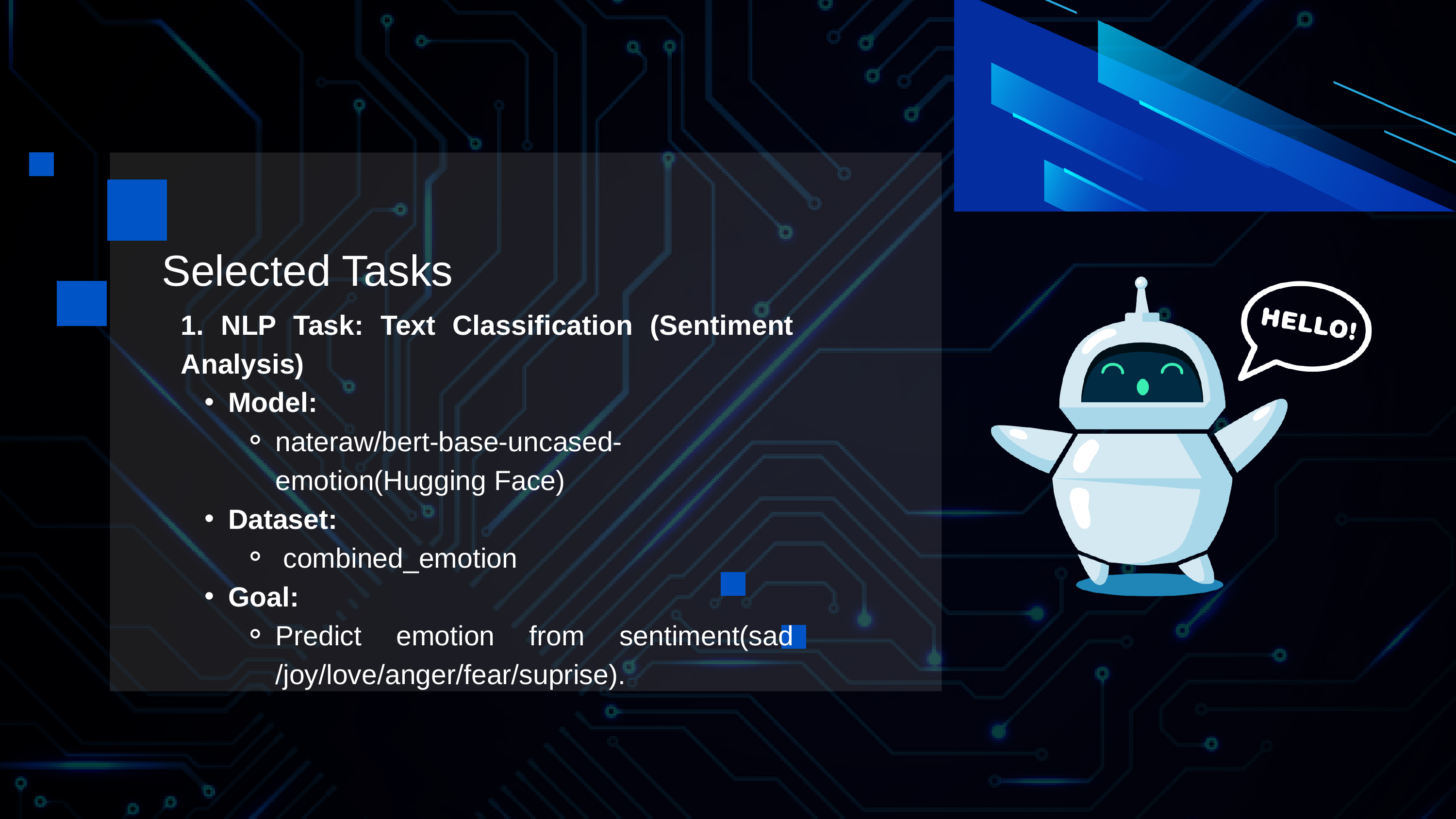

Selected Tasks

1. NLP Task: Text Classification (Sentiment Analysis)
Model:
nateraw/bert-base-uncased-emotion(Hugging Face)
Dataset:
 combined_emotion
Goal:
Predict emotion from sentiment(sad /joy/love/anger/fear/suprise).